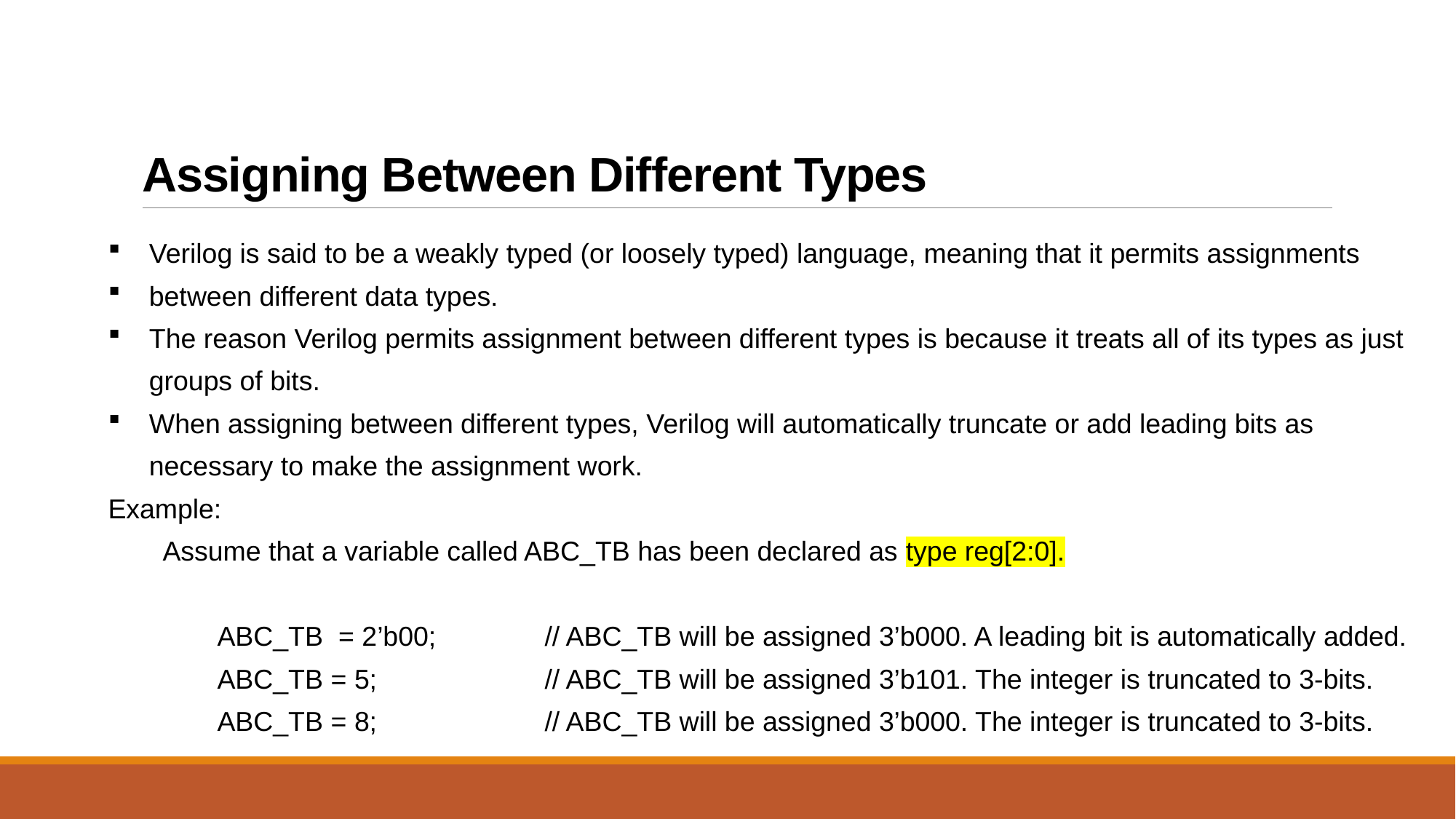

# Assigning Between Different Types
Verilog is said to be a weakly typed (or loosely typed) language, meaning that it permits assignments
between different data types.
The reason Verilog permits assignment between different types is because it treats all of its types as just groups of bits.
When assigning between different types, Verilog will automatically truncate or add leading bits as necessary to make the assignment work.
Example:
Assume that a variable called ABC_TB has been declared as type reg[2:0].

	ABC_TB  = 2’b00; 	// ABC_TB will be assigned 3’b000. A leading bit is automatically added.
	ABC_TB = 5; 		// ABC_TB will be assigned 3’b101. The integer is truncated to 3-bits.
	ABC_TB = 8; 		// ABC_TB will be assigned 3’b000. The integer is truncated to 3-bits.